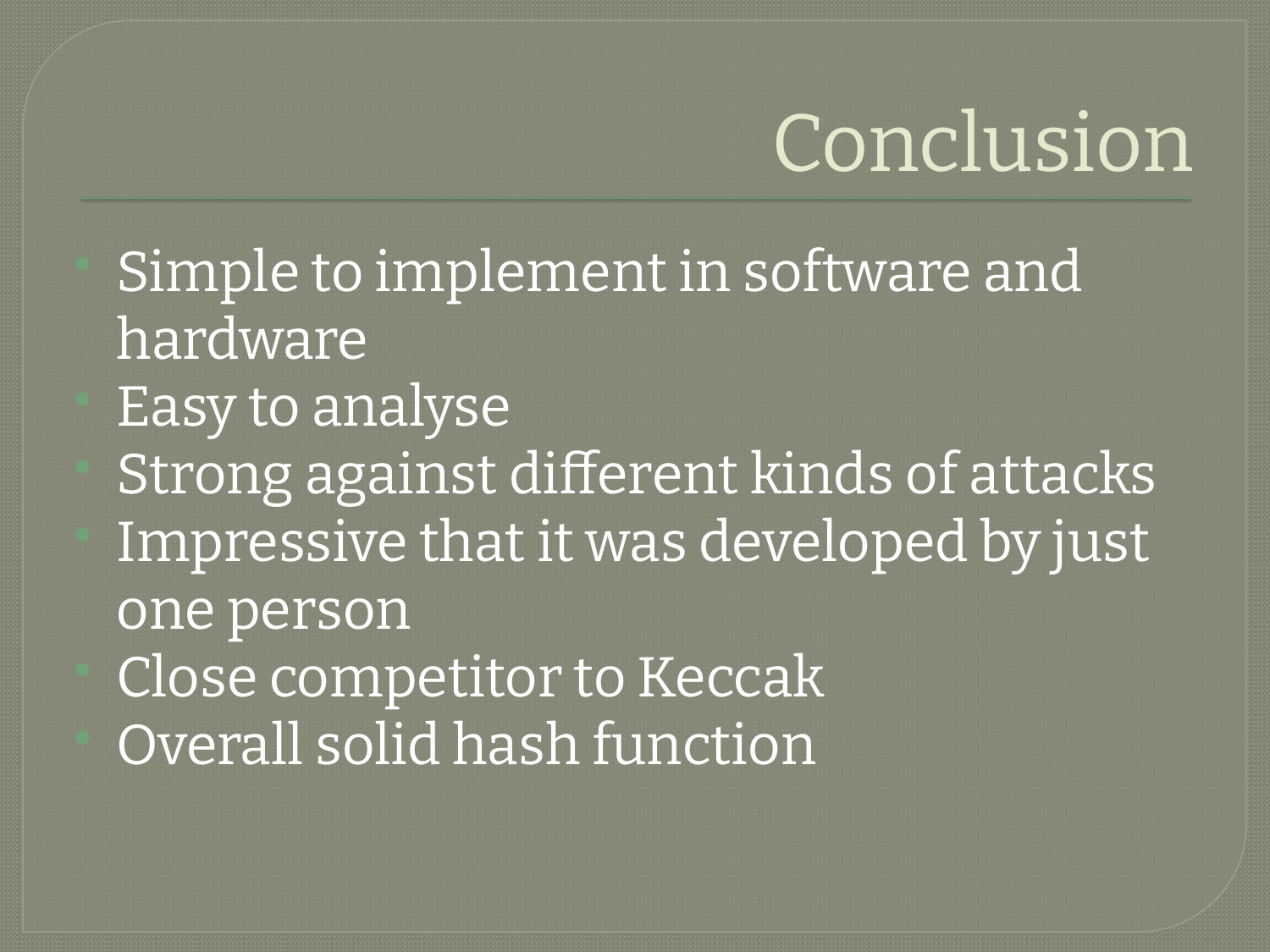

# Conclusion
Simple to implement in software and hardware
Easy to analyse
Strong against different kinds of attacks
Impressive that it was developed by just one person
Close competitor to Keccak
Overall solid hash function